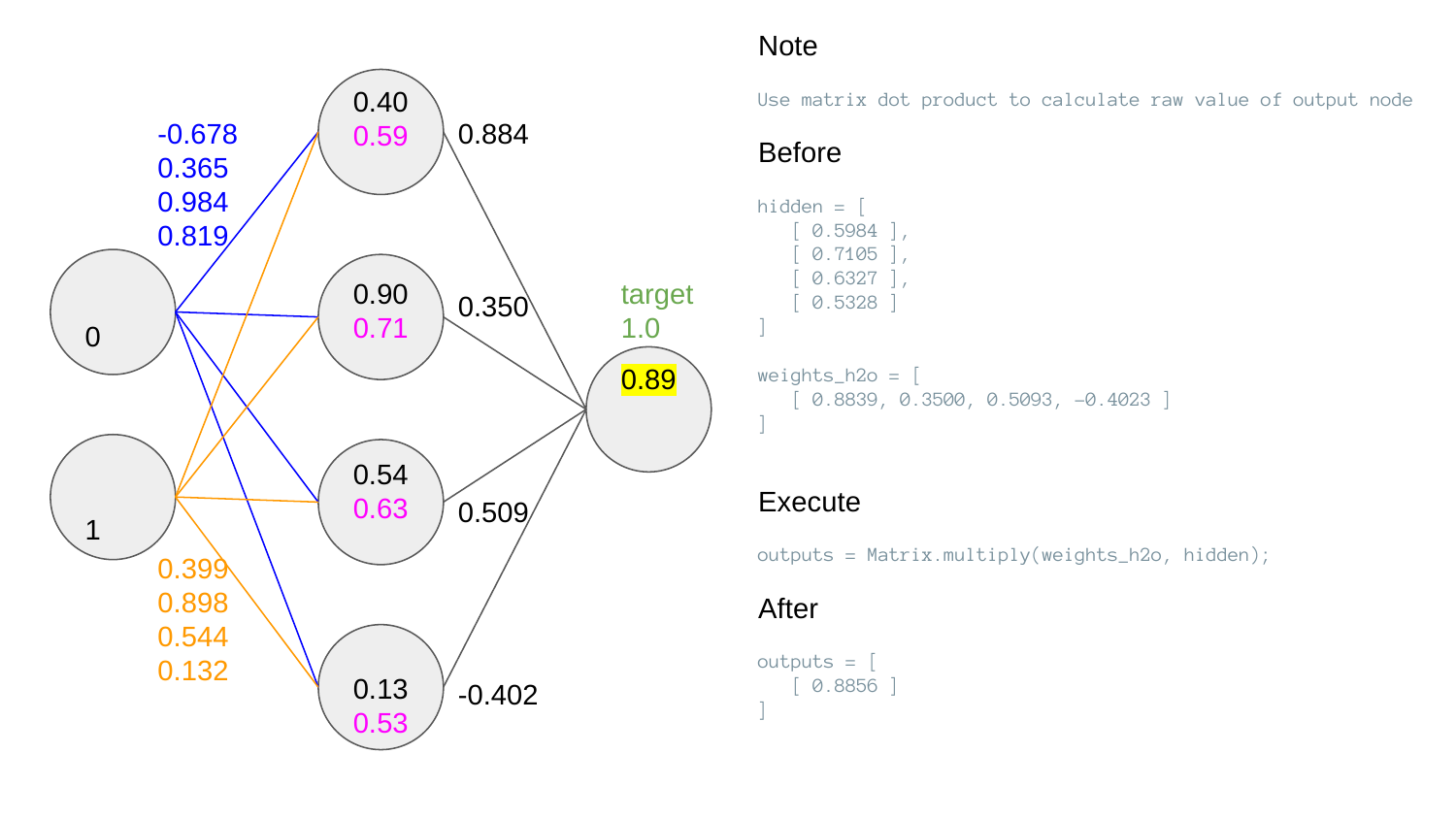

Note

Use matrix dot product to calculate raw value of output node

Before

hidden = [
   [ 0.5984 ],
   [ 0.7105 ],
   [ 0.6327 ],
   [ 0.5328 ]
]

weights_h2o = [
   [ 0.8839, 0.3500, 0.5093, -0.4023 ]
]

Execute

outputs = Matrix.multiply(weights_h2o, hidden);

After

outputs = [
   [ 0.8856 ]
]

0.40
0.59
0.884
-0.678
0.365
0.984
0.819

0.90
0.71
target
1.0
0.350
0

0.89

0.54
0.63
0.509
1
0.399
0.898
0.544
0.132

0.13
0.53

-0.402